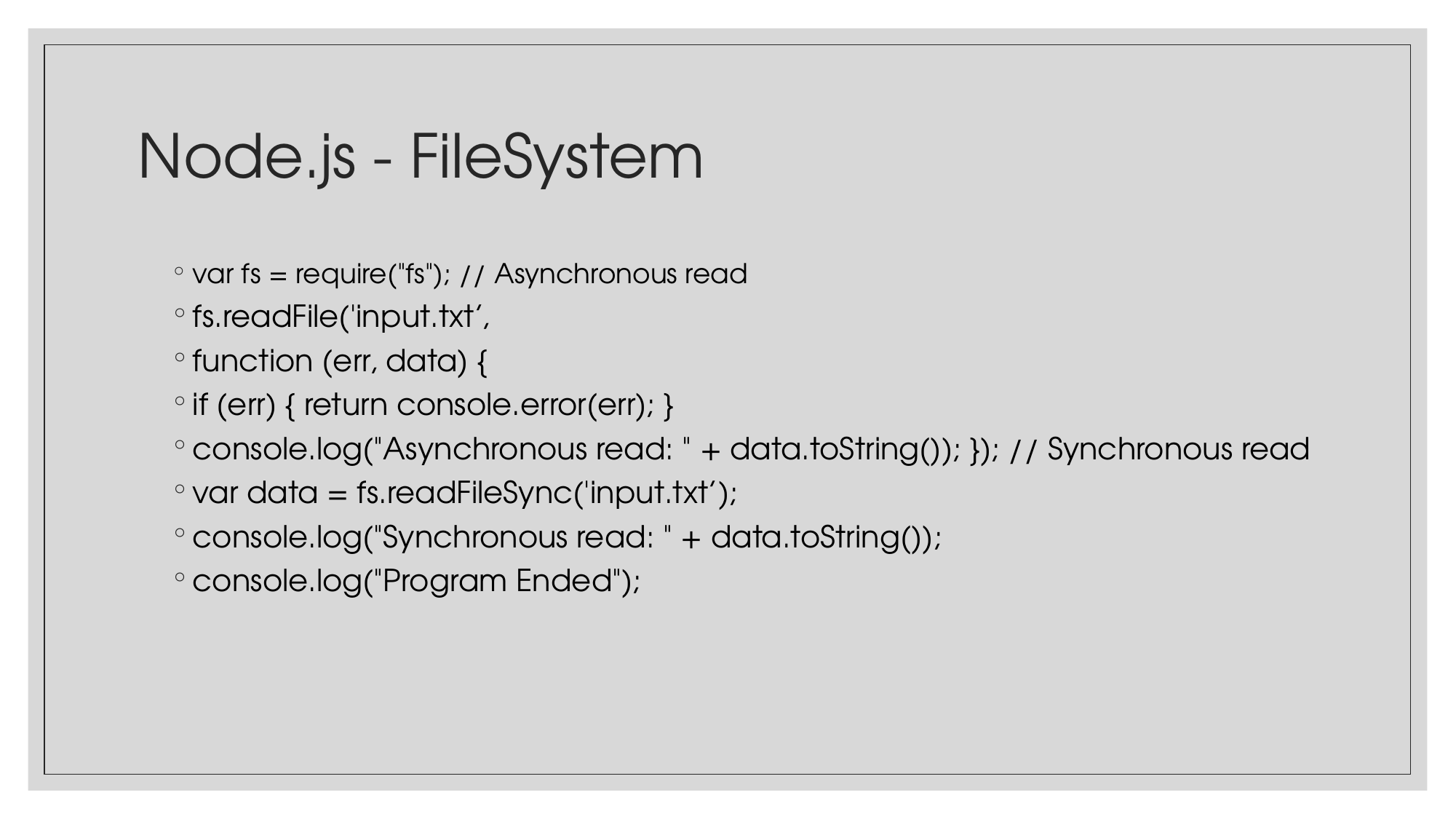

# Node.js - FileSystem
var fs = require("fs"); // Asynchronous read
fs.readFile('input.txt’,
function (err, data) {
if (err) { return console.error(err); }
console.log("Asynchronous read: " + data.toString()); }); // Synchronous read
var data = fs.readFileSync('input.txt’);
console.log("Synchronous read: " + data.toString());
console.log("Program Ended");